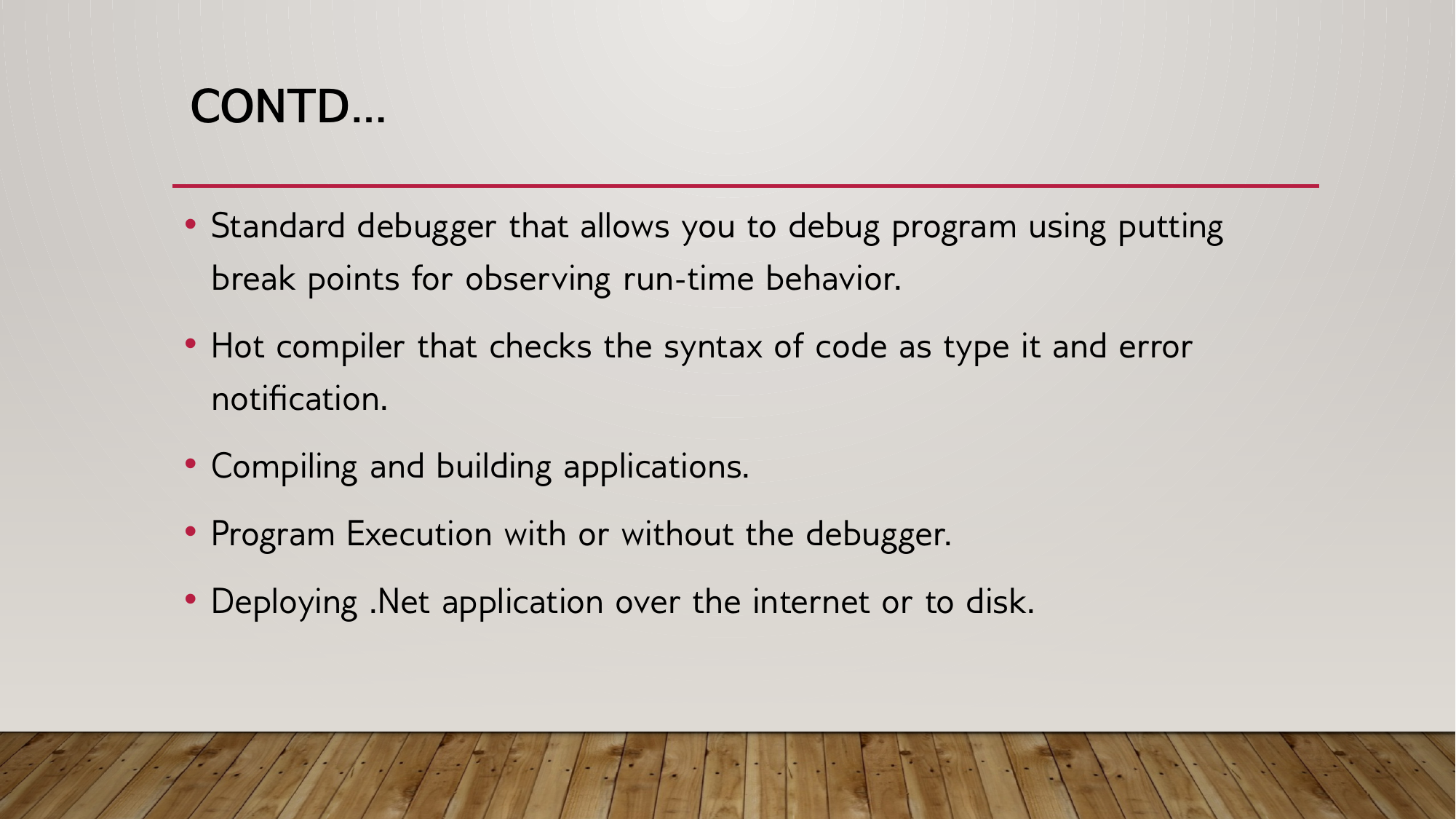

# Contd…
Standard debugger that allows you to debug program using putting break points for observing run-time behavior.
Hot compiler that checks the syntax of code as type it and error notification.
Compiling and building applications.
Program Execution with or without the debugger.
Deploying .Net application over the internet or to disk.